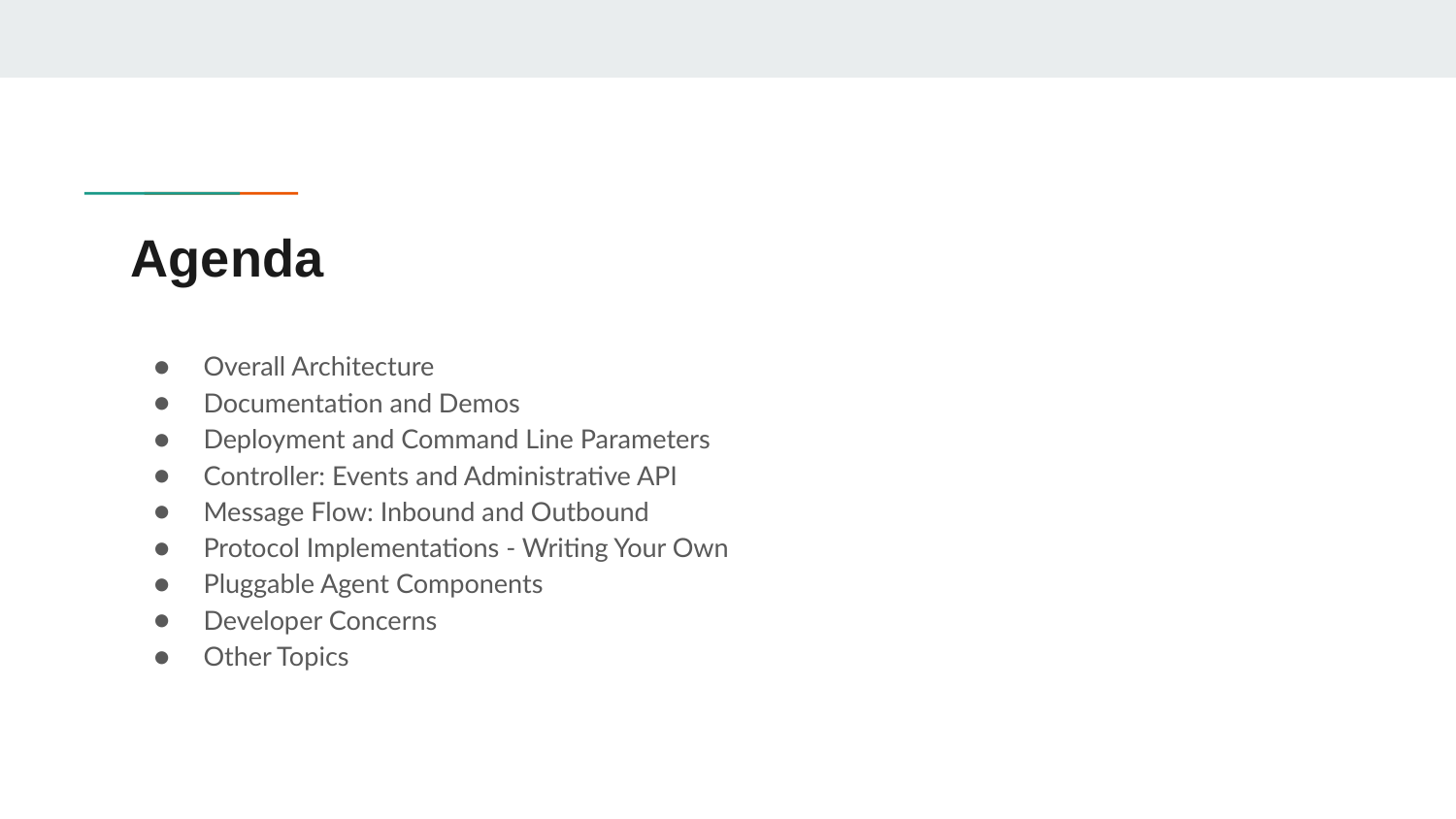

# Agenda
Overall Architecture
Documentation and Demos
Deployment and Command Line Parameters
Controller: Events and Administrative API
Message Flow: Inbound and Outbound
Protocol Implementations - Writing Your Own
Pluggable Agent Components
Developer Concerns
Other Topics